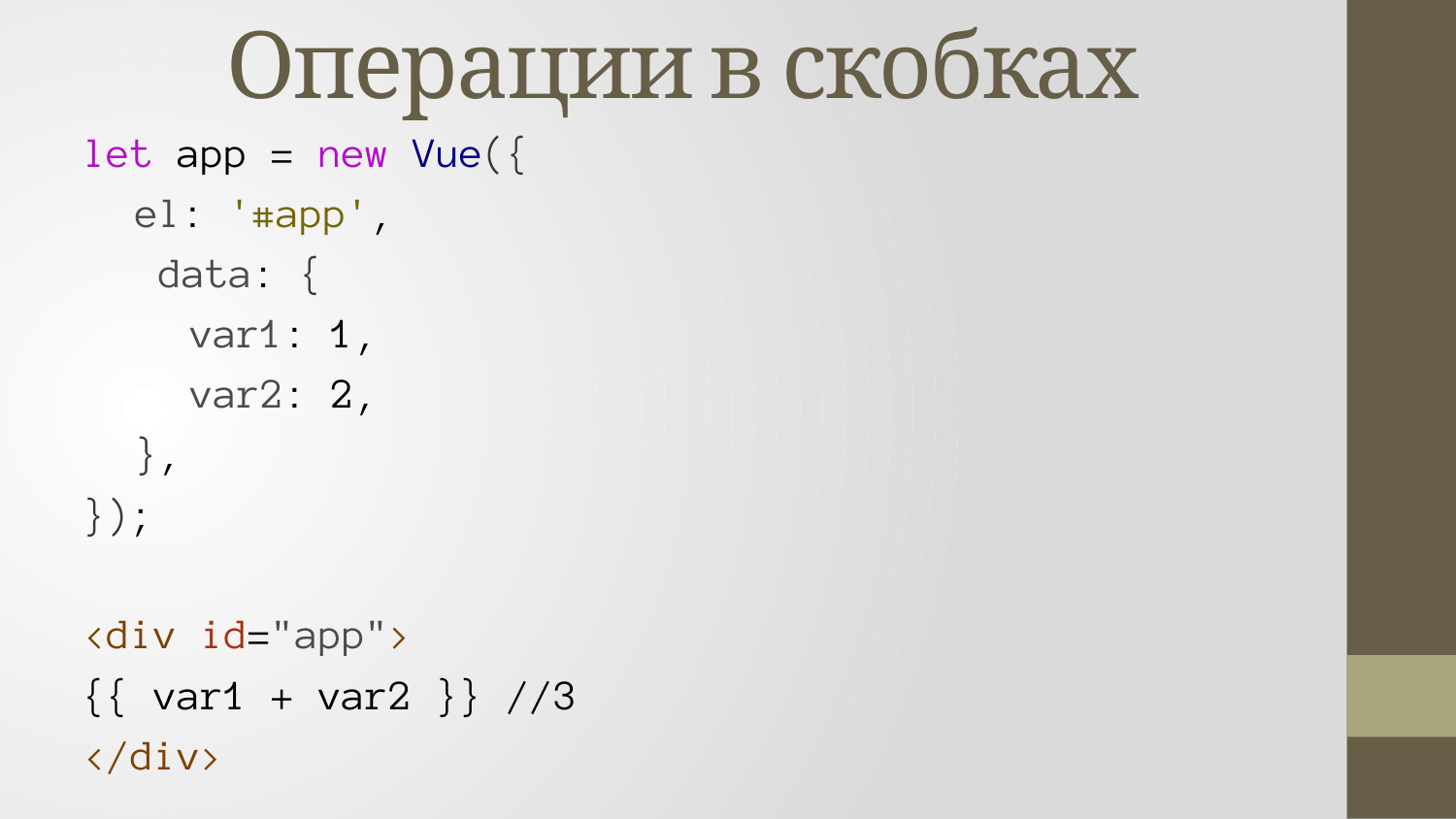

# Операции в скобках
let app = new Vue({
el: '#app',
 data: {
var1: 1,
var2: 2,
},
});

<div id="app">
	{{ var1 + var2 }} //3
</div>